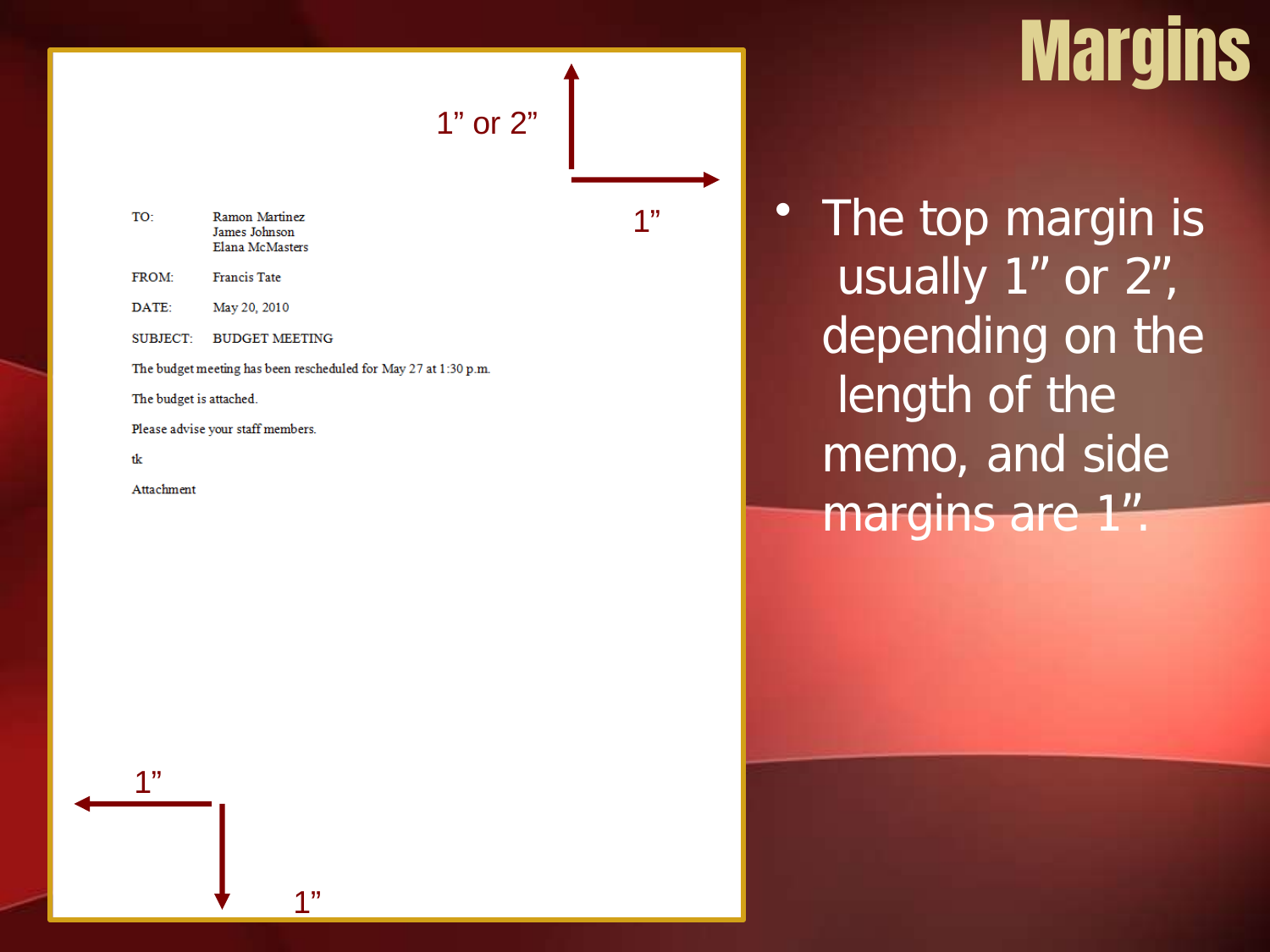

# Margins

1” or 2”

1”

1”

1”

The top margin is  usually 1” or 2”,  depending on the  length of the  memo, and side  margins are 1”.